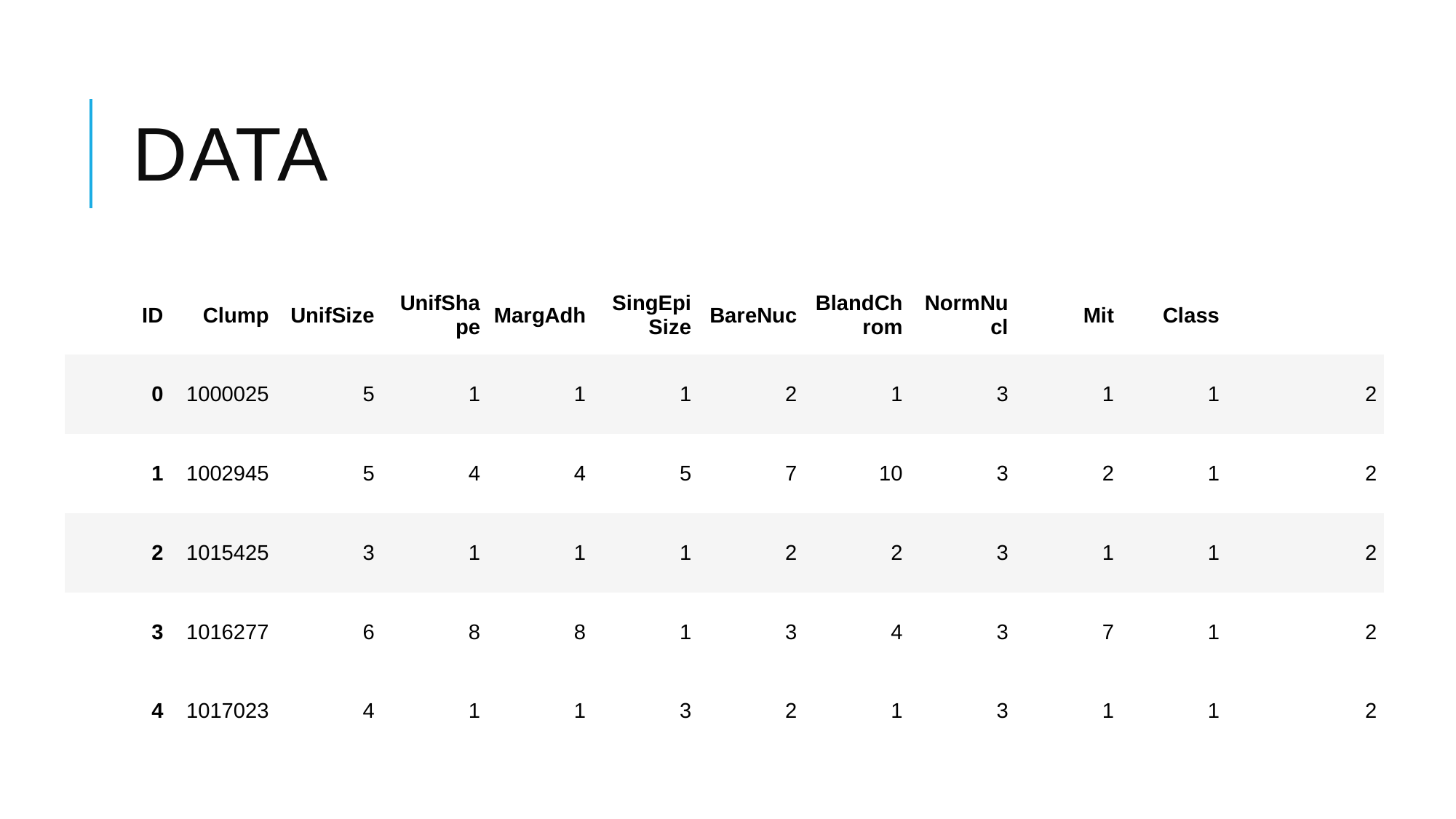

# Data
| ID | Clump | UnifSize | UnifShape | MargAdh | SingEpiSize | BareNuc | BlandChrom | NormNucl | Mit | Class |  |
| --- | --- | --- | --- | --- | --- | --- | --- | --- | --- | --- | --- |
| 0 | 1000025 | 5 | 1 | 1 | 1 | 2 | 1 | 3 | 1 | 1 | 2 |
| 1 | 1002945 | 5 | 4 | 4 | 5 | 7 | 10 | 3 | 2 | 1 | 2 |
| 2 | 1015425 | 3 | 1 | 1 | 1 | 2 | 2 | 3 | 1 | 1 | 2 |
| 3 | 1016277 | 6 | 8 | 8 | 1 | 3 | 4 | 3 | 7 | 1 | 2 |
| 4 | 1017023 | 4 | 1 | 1 | 3 | 2 | 1 | 3 | 1 | 1 | 2 |